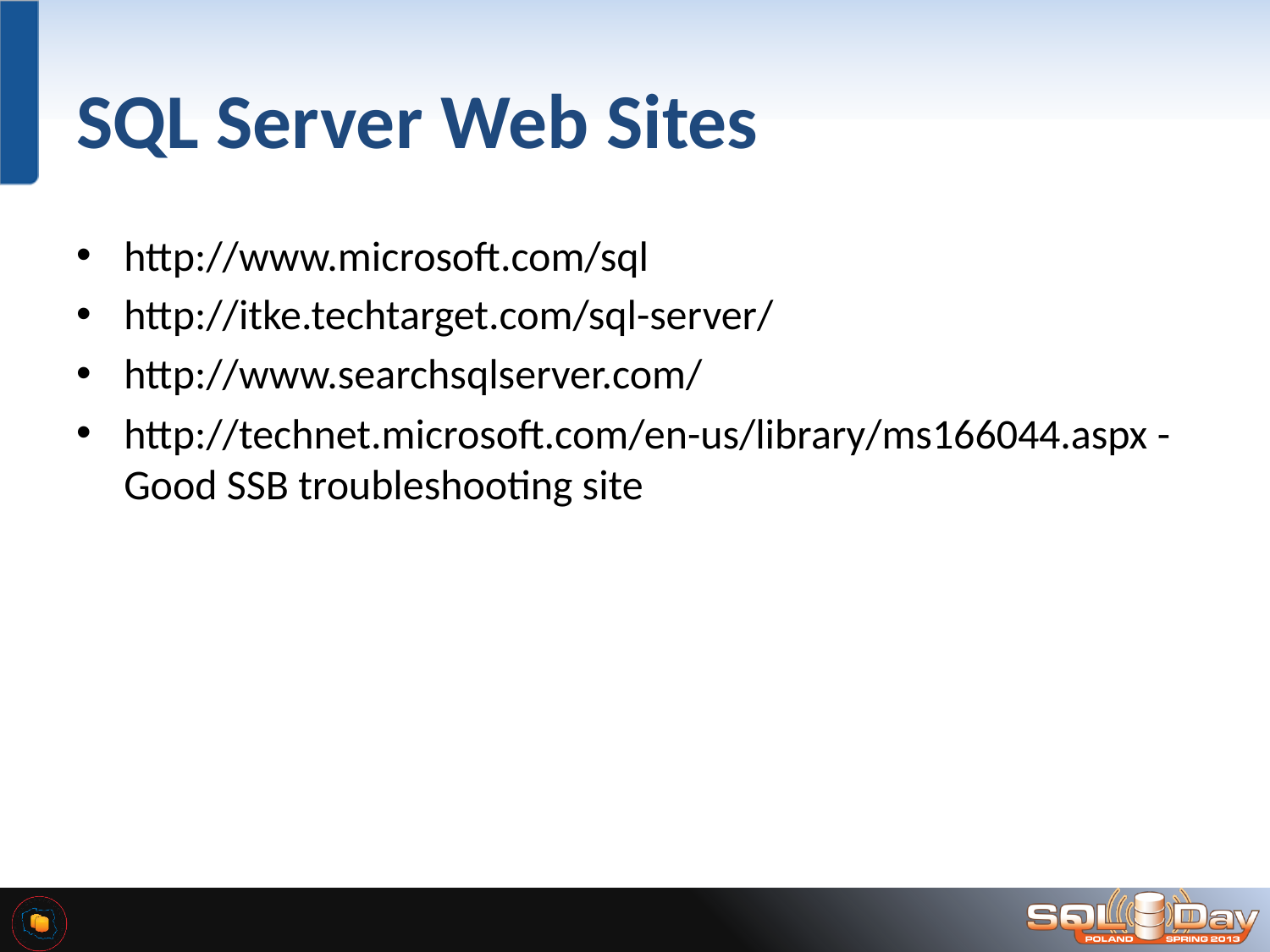

# SQL Server Web Sites
http://www.microsoft.com/sql
http://itke.techtarget.com/sql-server/
http://www.searchsqlserver.com/
http://technet.microsoft.com/en-us/library/ms166044.aspx - Good SSB troubleshooting site